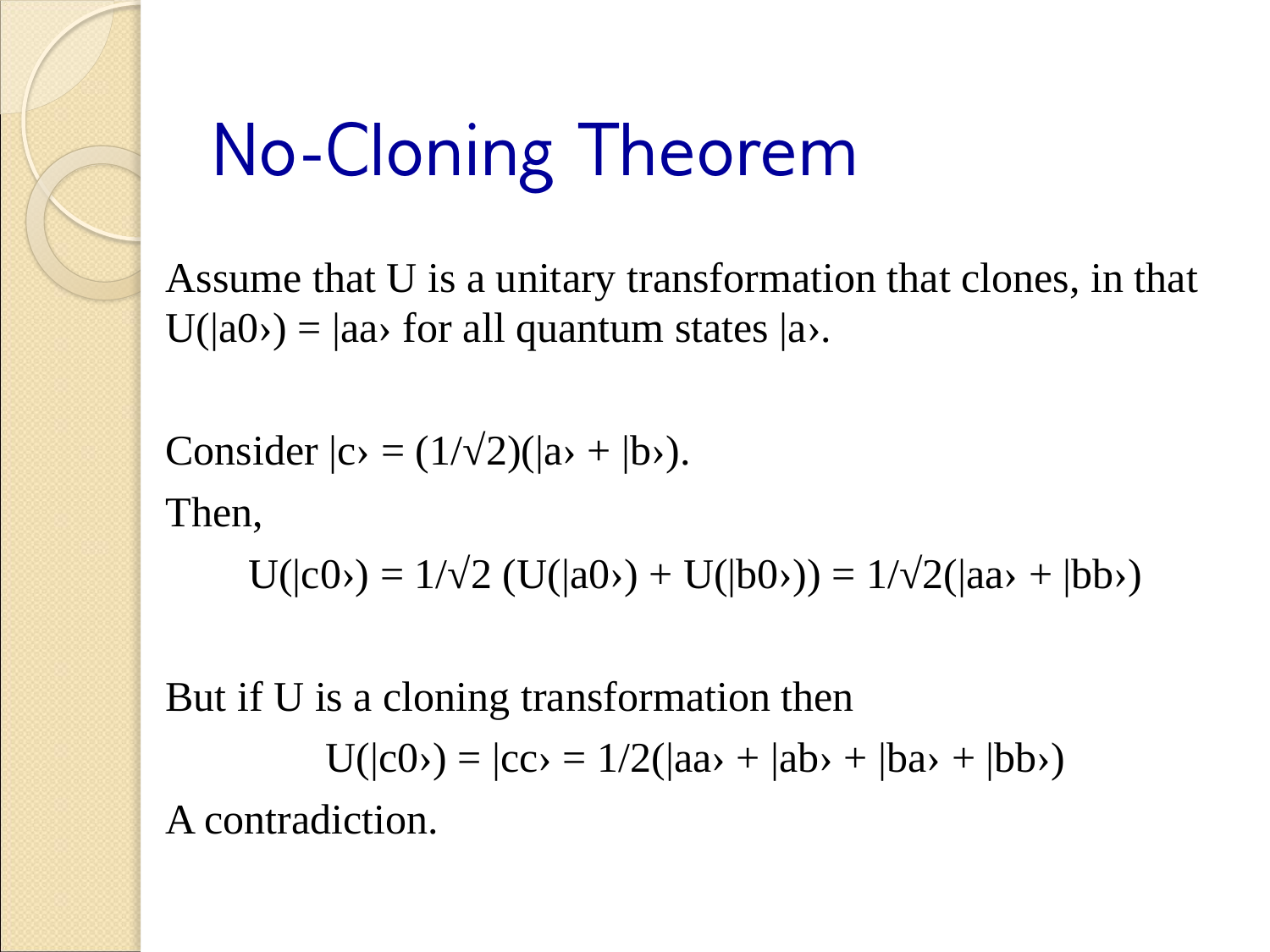

No-Cloning Theorem
Assume that U is a unitary transformation that clones, in that U(|a0›) = |aa› for all quantum states |a›.

Consider |c› = (1/√2)(|a› + |b›).
Then,
U(|c0›) = 1/√2 (U(|a0›) + U(|b0›)) = 1/√2(|aa› + |bb›)

But if U is a cloning transformation then
U(|c0›) = |cc› = 1/2(|aa› + |ab› + |ba› + |bb›)
A contradiction.